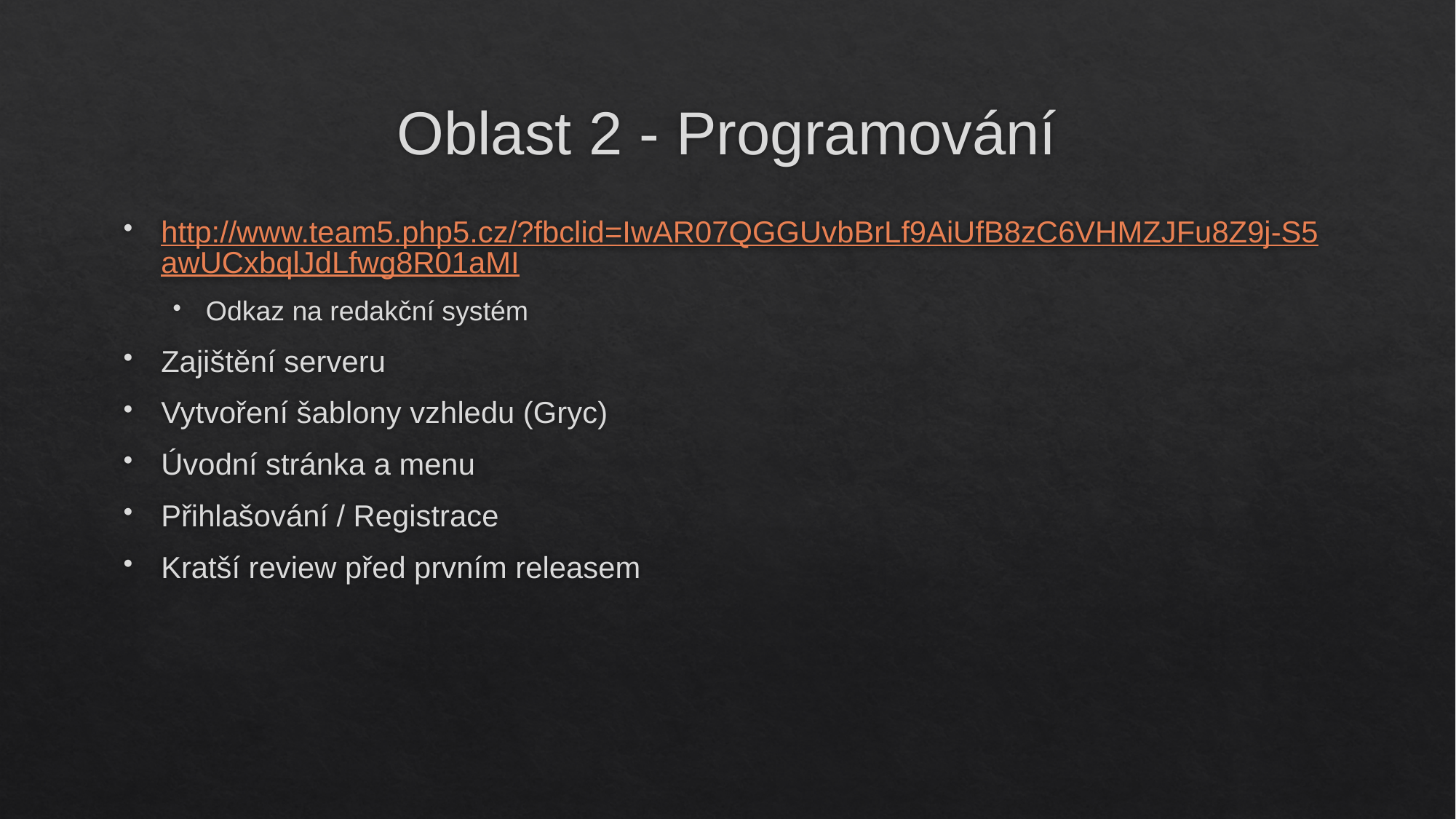

# Oblast 2 - Programování
http://www.team5.php5.cz/?fbclid=IwAR07QGGUvbBrLf9AiUfB8zC6VHMZJFu8Z9j-S5awUCxbqlJdLfwg8R01aMI
Odkaz na redakční systém
Zajištění serveru
Vytvoření šablony vzhledu (Gryc)
Úvodní stránka a menu
Přihlašování / Registrace
Kratší review před prvním releasem